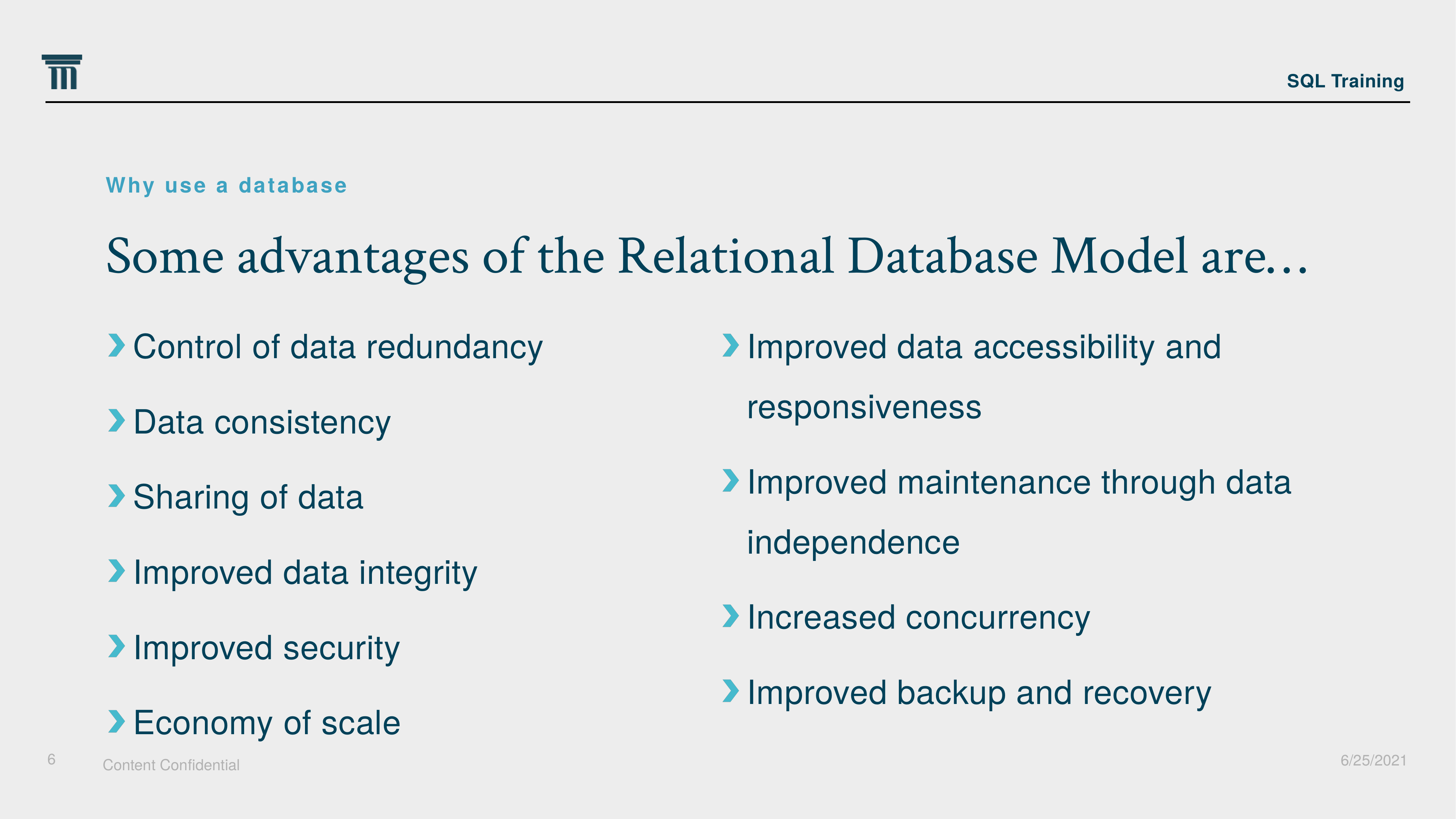

SQL Training
Why use a database
Some advantages of the Relational Database Model are…
Control of data redundancy
Data consistency
Sharing of data
Improved data integrity
Improved security
Economy of scale
Improved data accessibility and responsiveness
Improved maintenance through data independence
Increased concurrency
Improved backup and recovery

6/25/2021
6
Content Confidential